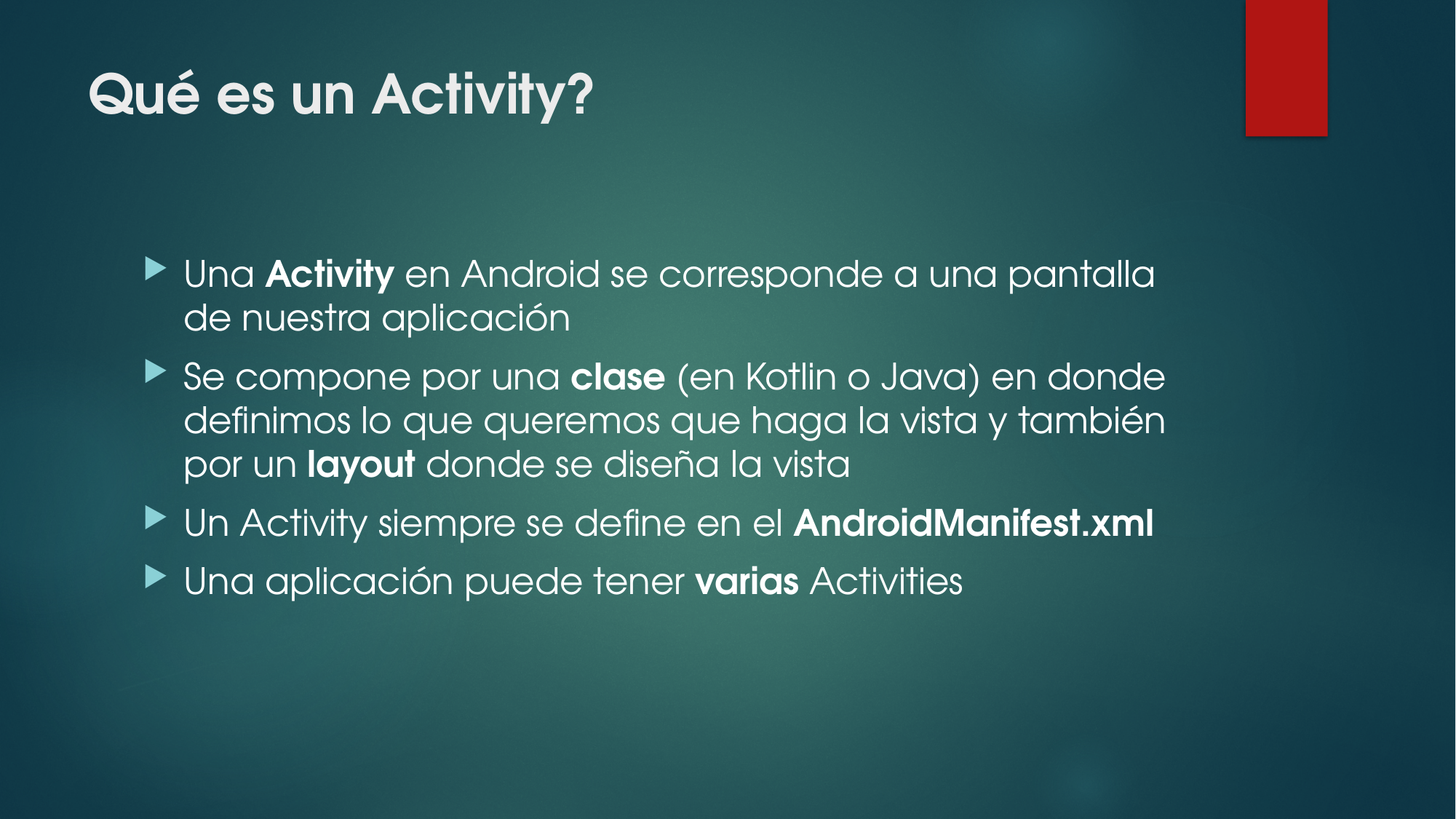

# Qué es un Activity?
Una Activity en Android se corresponde a una pantalla de nuestra aplicación
Se compone por una clase (en Kotlin o Java) en donde definimos lo que queremos que haga la vista y también por un layout donde se diseña la vista
Un Activity siempre se define en el AndroidManifest.xml
Una aplicación puede tener varias Activities